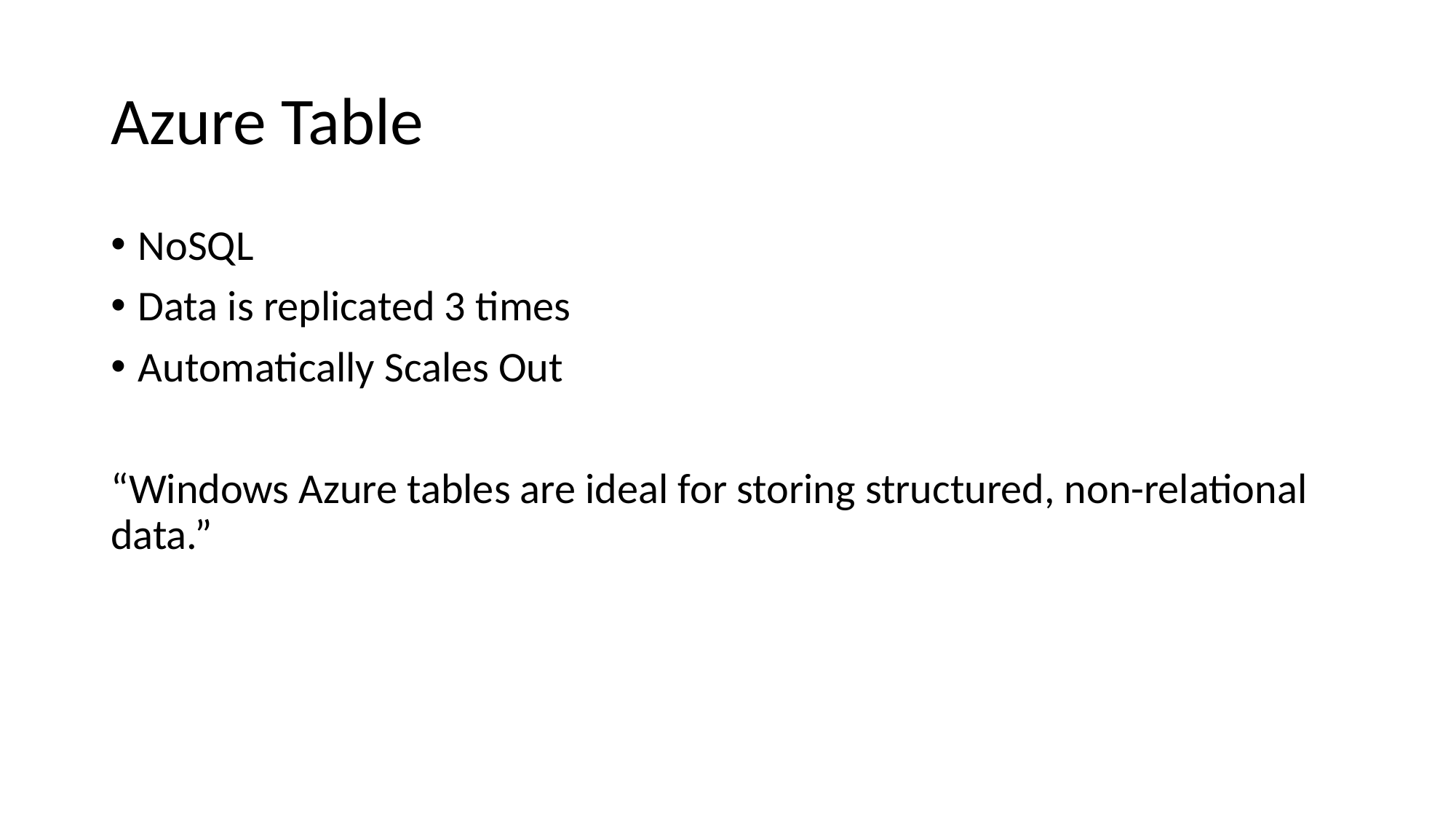

# Azure Table
NoSQL
Data is replicated 3 times
Automatically Scales Out

“Windows Azure tables are ideal for storing structured, non-relational data.”